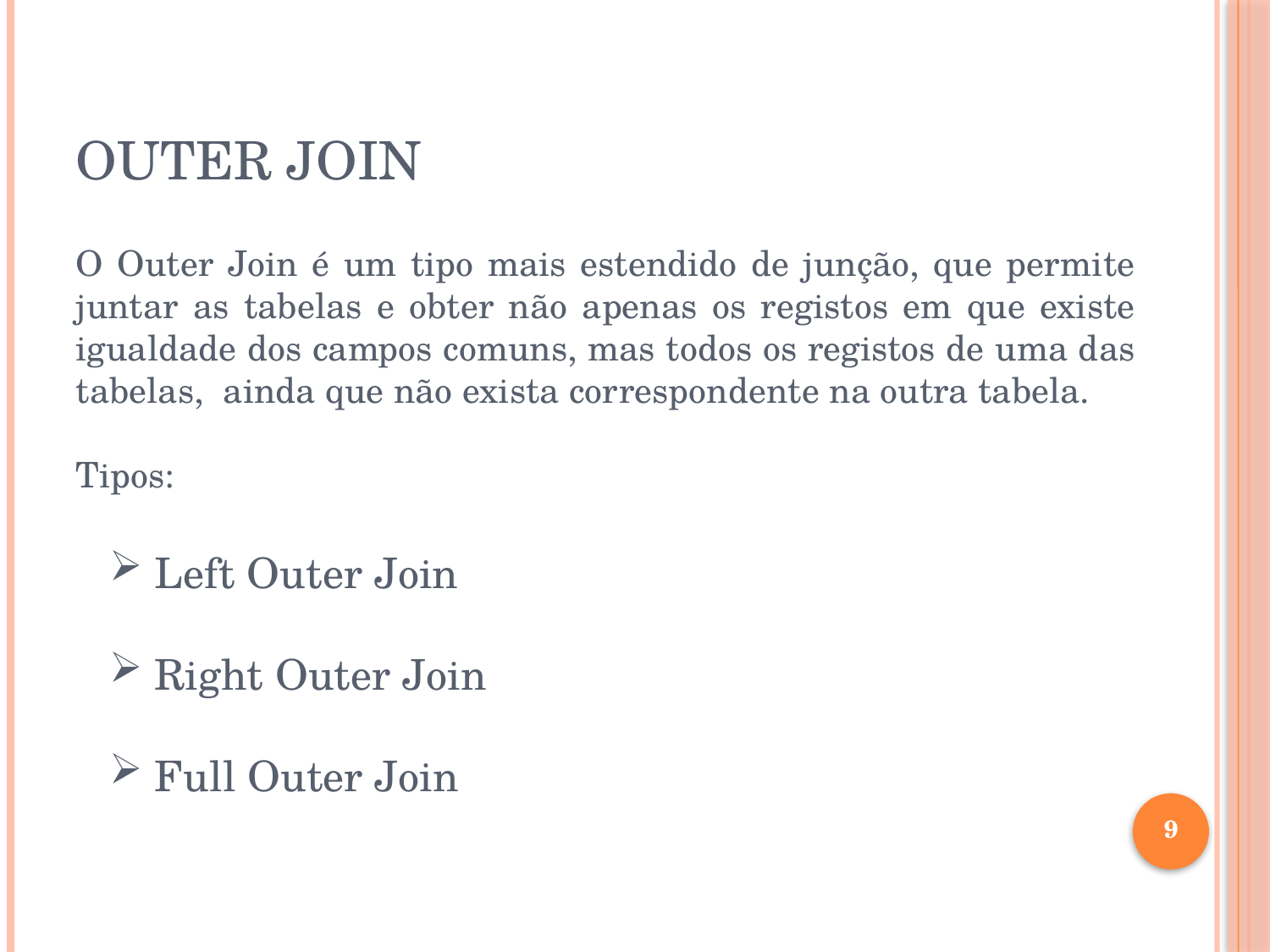

# Outer Join
O Outer Join é um tipo mais estendido de junção, que permite juntar as tabelas e obter não apenas os registos em que existe igualdade dos campos comuns, mas todos os registos de uma das tabelas,  ainda que não exista correspondente na outra tabela.

Tipos:

 Left Outer Join

 Right Outer Join

 Full Outer Join
9